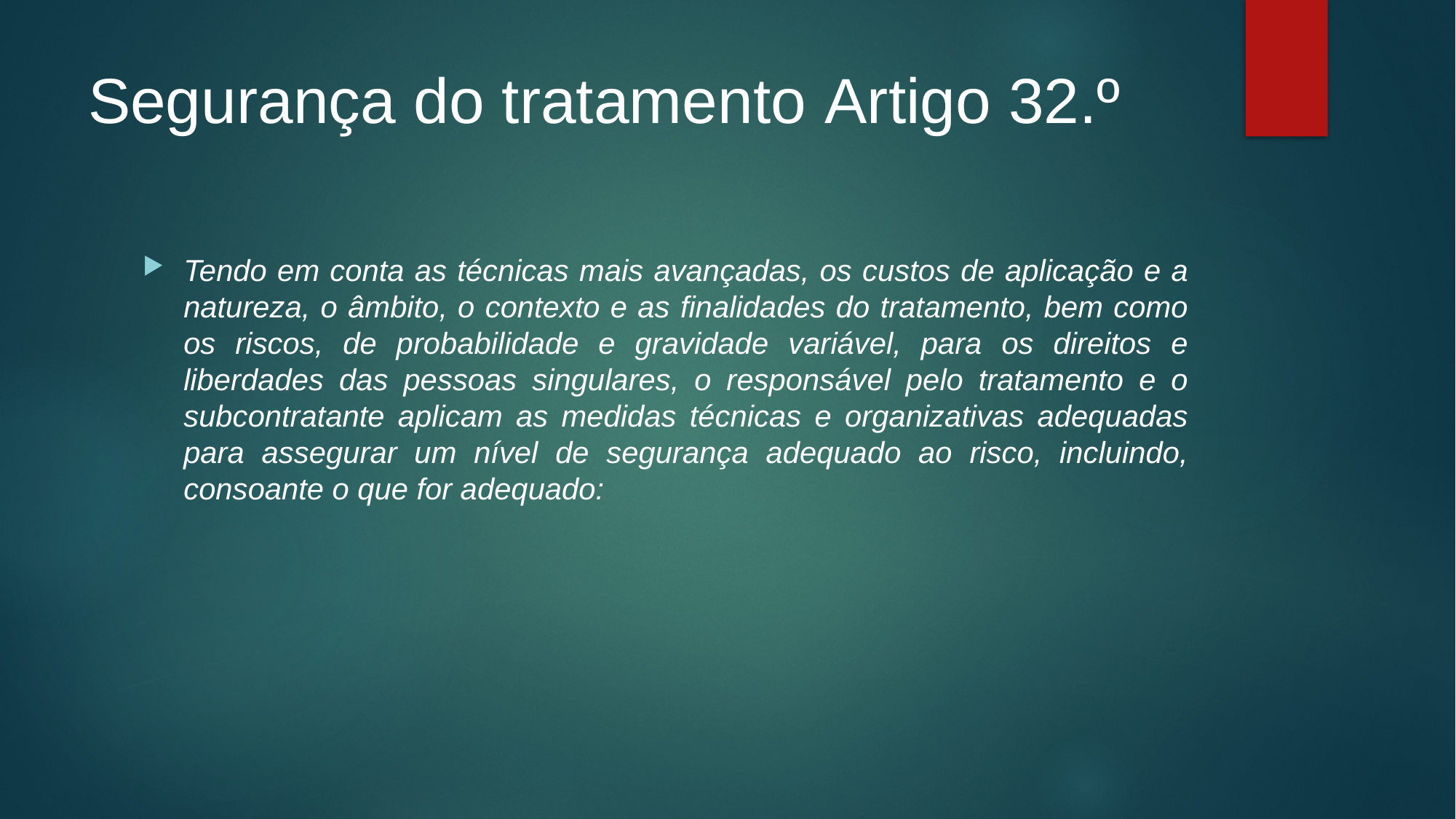

# Segurança do tratamento Artigo 32.º
Tendo em conta as técnicas mais avançadas, os custos de aplicação e a natureza, o âmbito, o contexto e as finalidades do tratamento, bem como os riscos, de probabilidade e gravidade variável, para os direitos e liberdades das pessoas singulares, o responsável pelo tratamento e o subcontratante aplicam as medidas técnicas e organizativas adequadas para assegurar um nível de segurança adequado ao risco, incluindo, consoante o que for adequado: